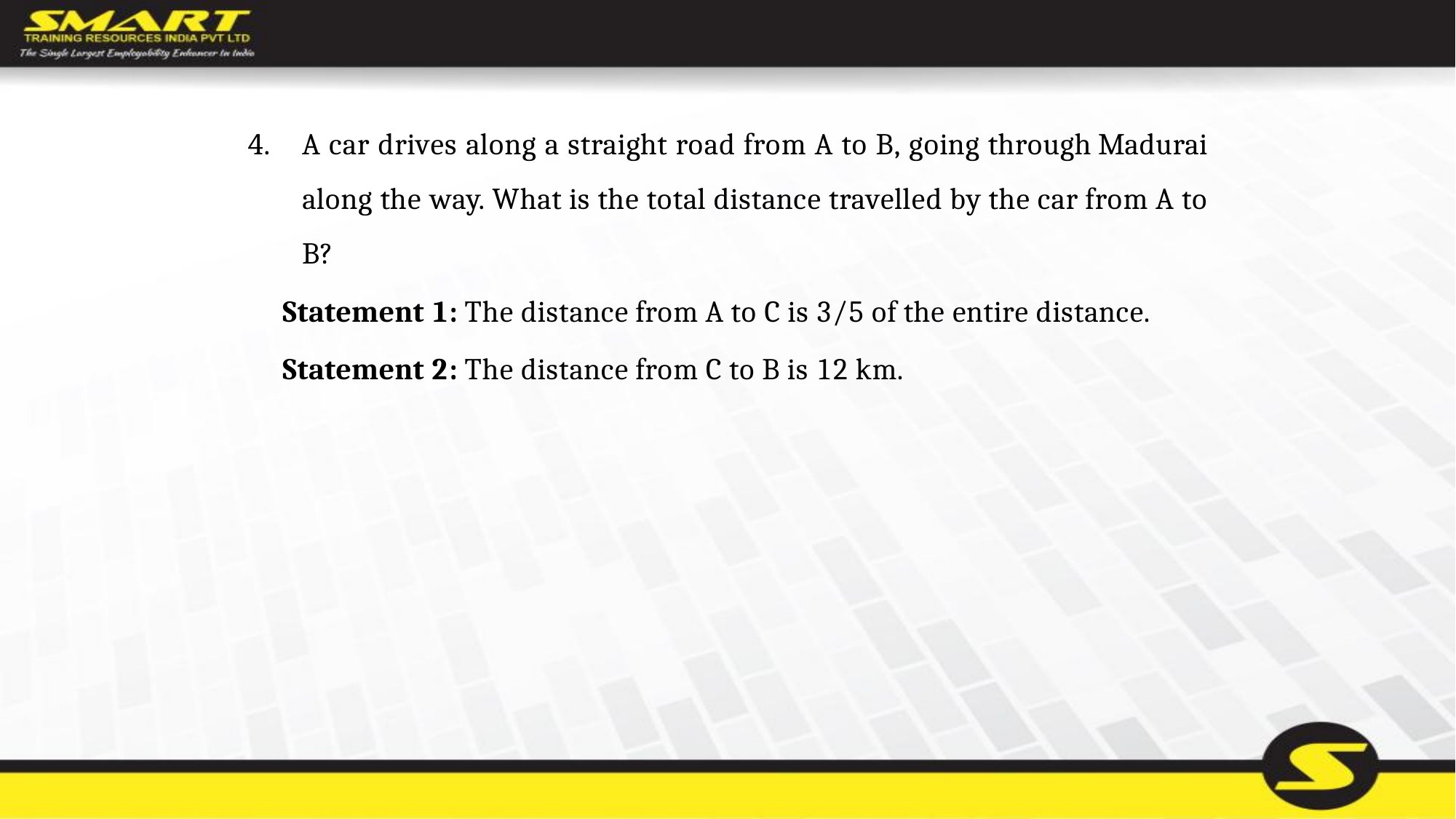

A car drives along a straight road from A to B, going through Madurai along the way. What is the total distance travelled by the car from A to B?
	Statement 1: The distance from A to C is 3/5 of the entire distance.
	Statement 2: The distance from C to B is 12 km.